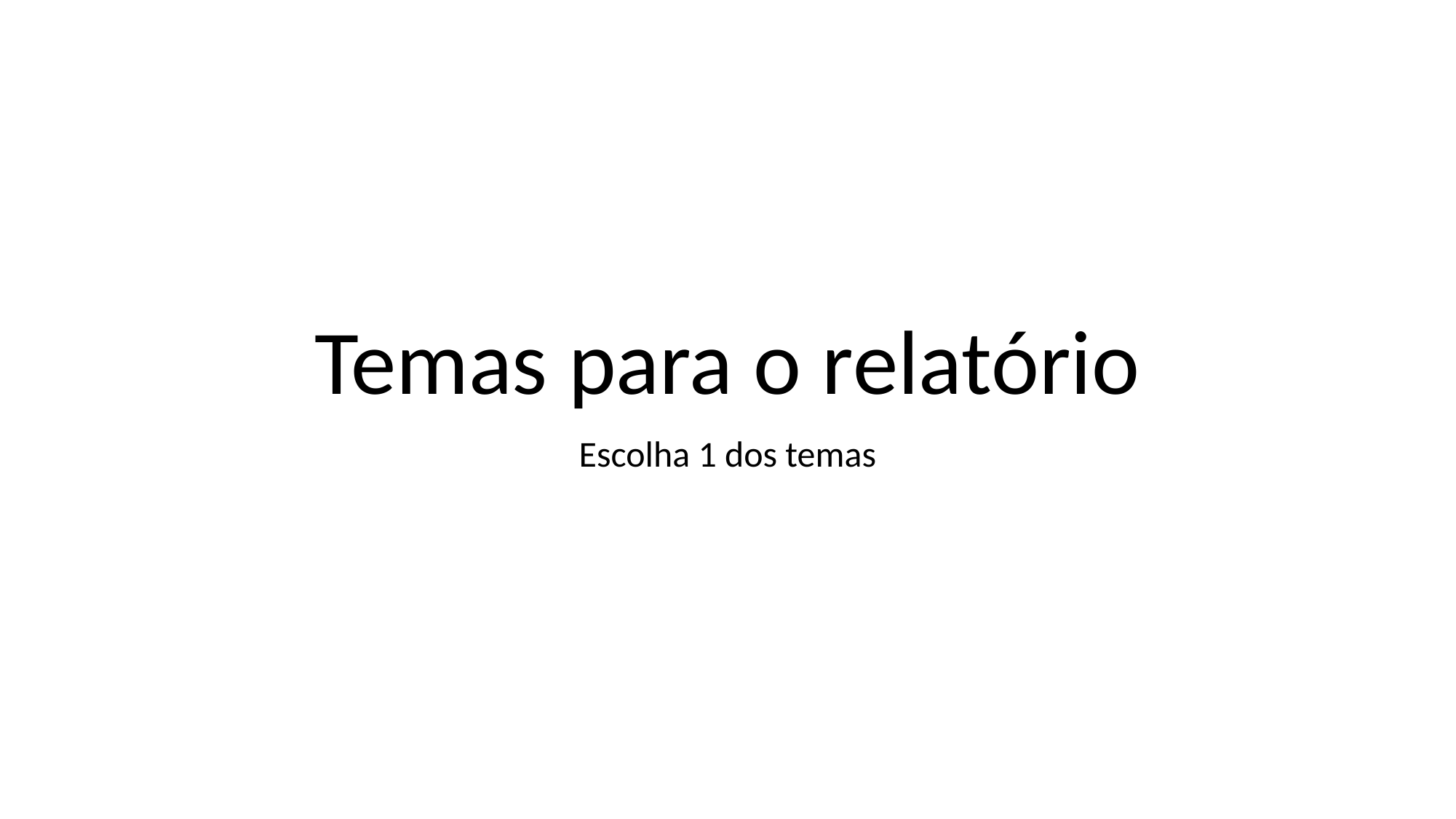

# Temas para o relatório
Escolha 1 dos temas